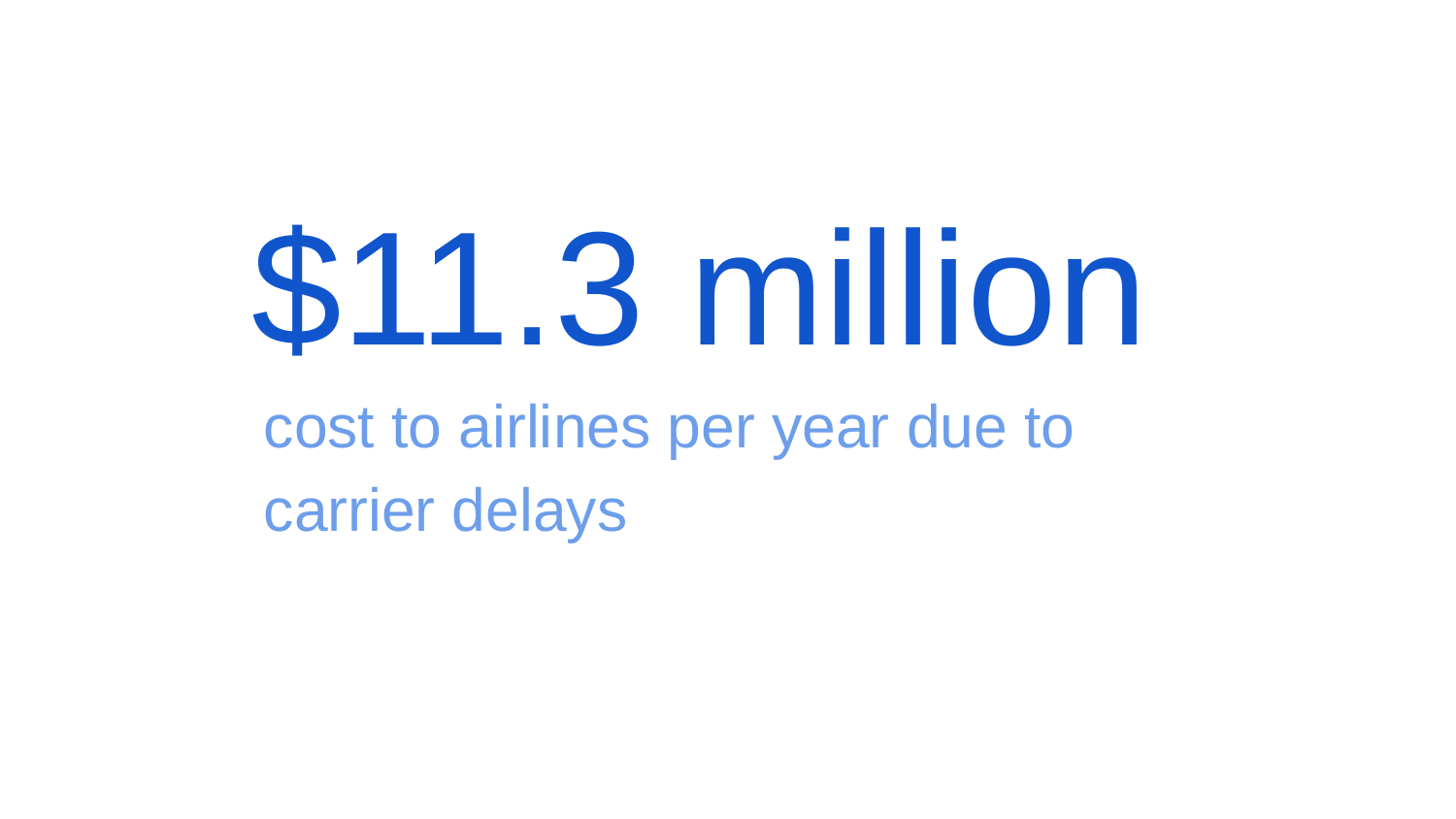

$11.3 million
cost to airlines per year due to carrier delays